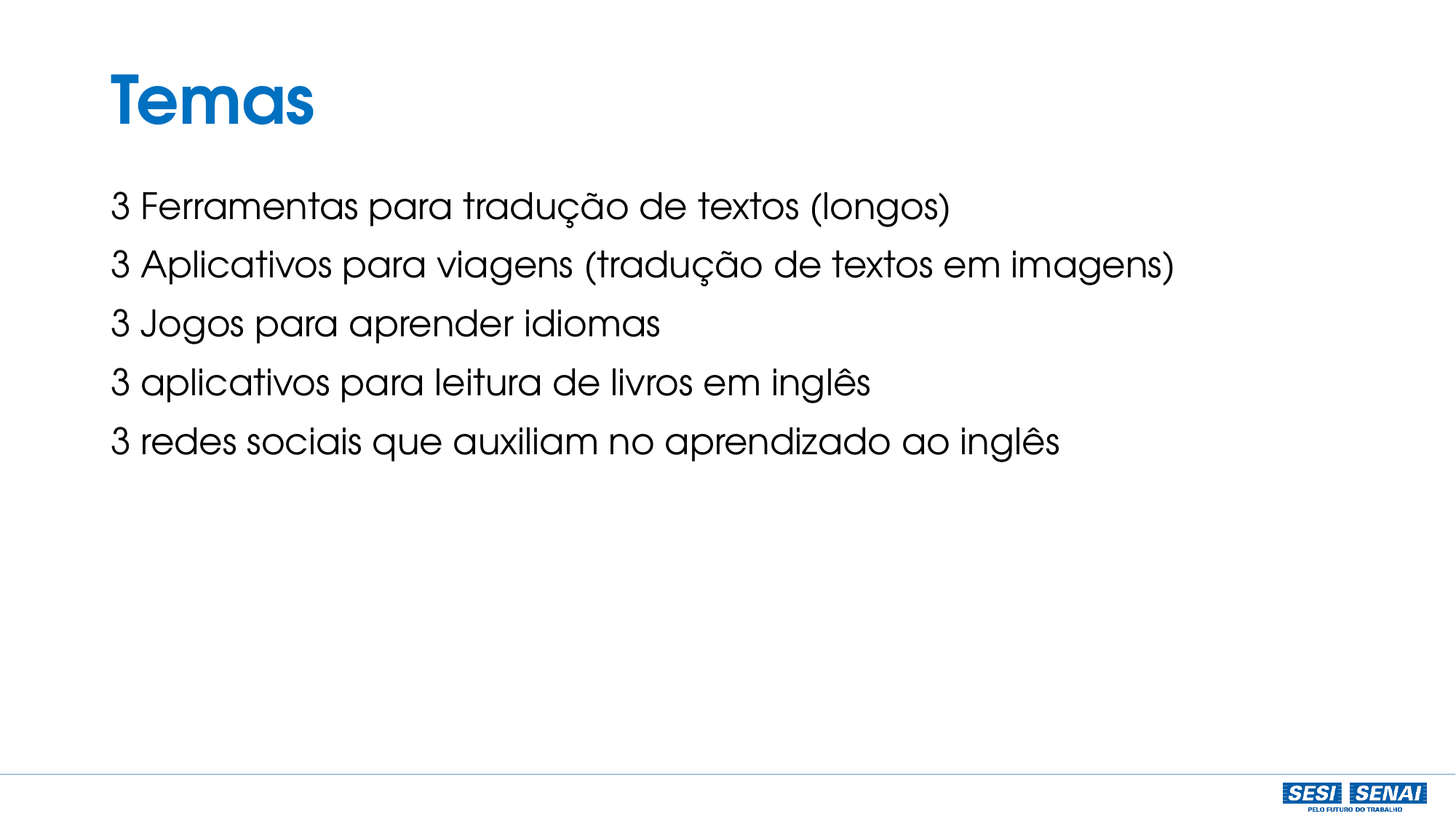

# Temas
3 Ferramentas para tradução de textos (longos)
3 Aplicativos para viagens (tradução de textos em imagens)
3 Jogos para aprender idiomas
3 aplicativos para leitura de livros em inglês
3 redes sociais que auxiliam no aprendizado ao inglês